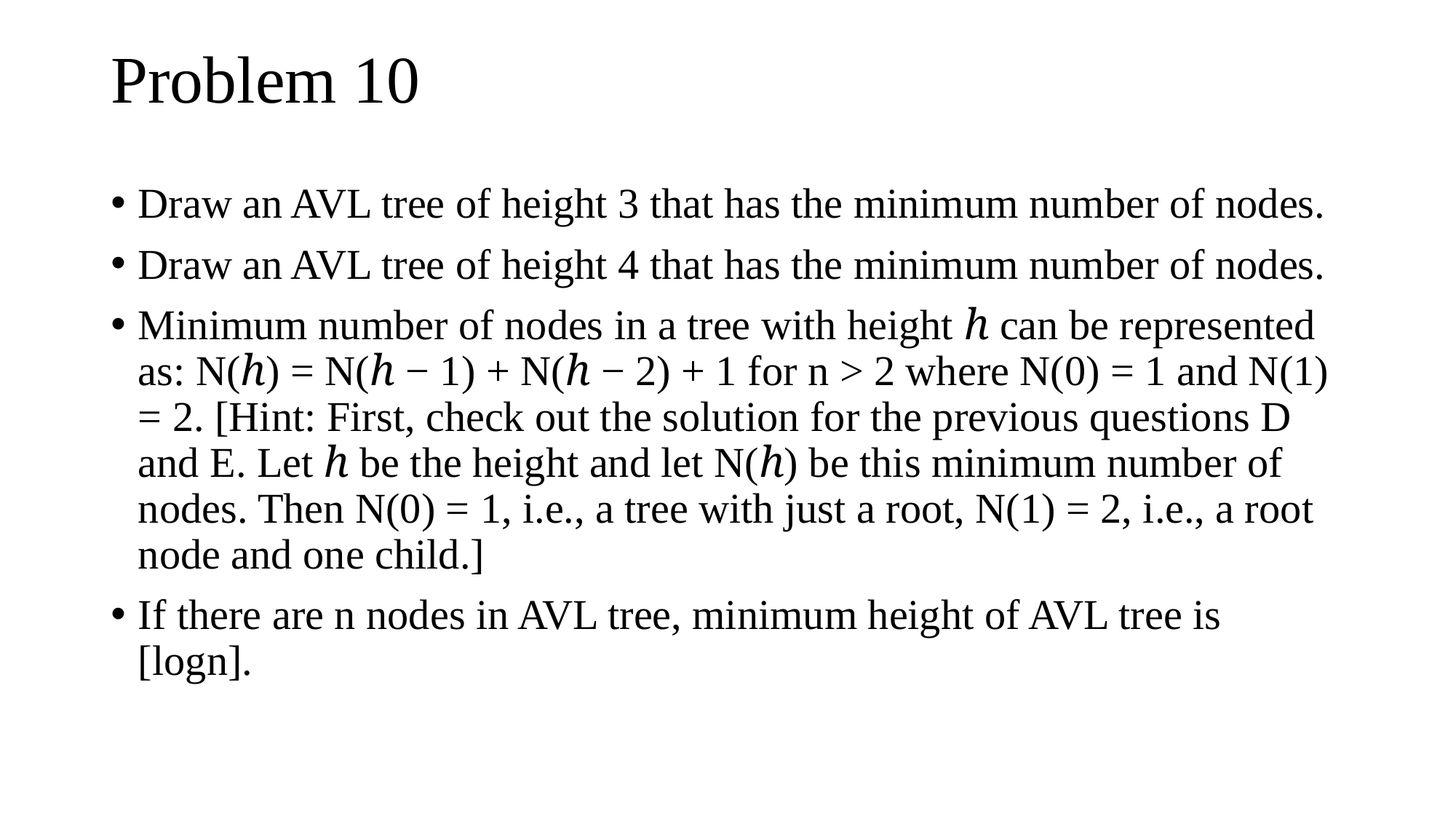

# Problem 10
Draw an AVL tree of height 3 that has the minimum number of nodes.
Draw an AVL tree of height 4 that has the minimum number of nodes.
Minimum number of nodes in a tree with height ℎ can be represented as: N(ℎ) = N(ℎ − 1) + N(ℎ − 2) + 1 for n > 2 where N(0) = 1 and N(1) = 2. [Hint: First, check out the solution for the previous questions D and E. Let ℎ be the height and let N(ℎ) be this minimum number of nodes. Then N(0) = 1, i.e., a tree with just a root, N(1) = 2, i.e., a root node and one child.]
If there are n nodes in AVL tree, minimum height of AVL tree is [logn].